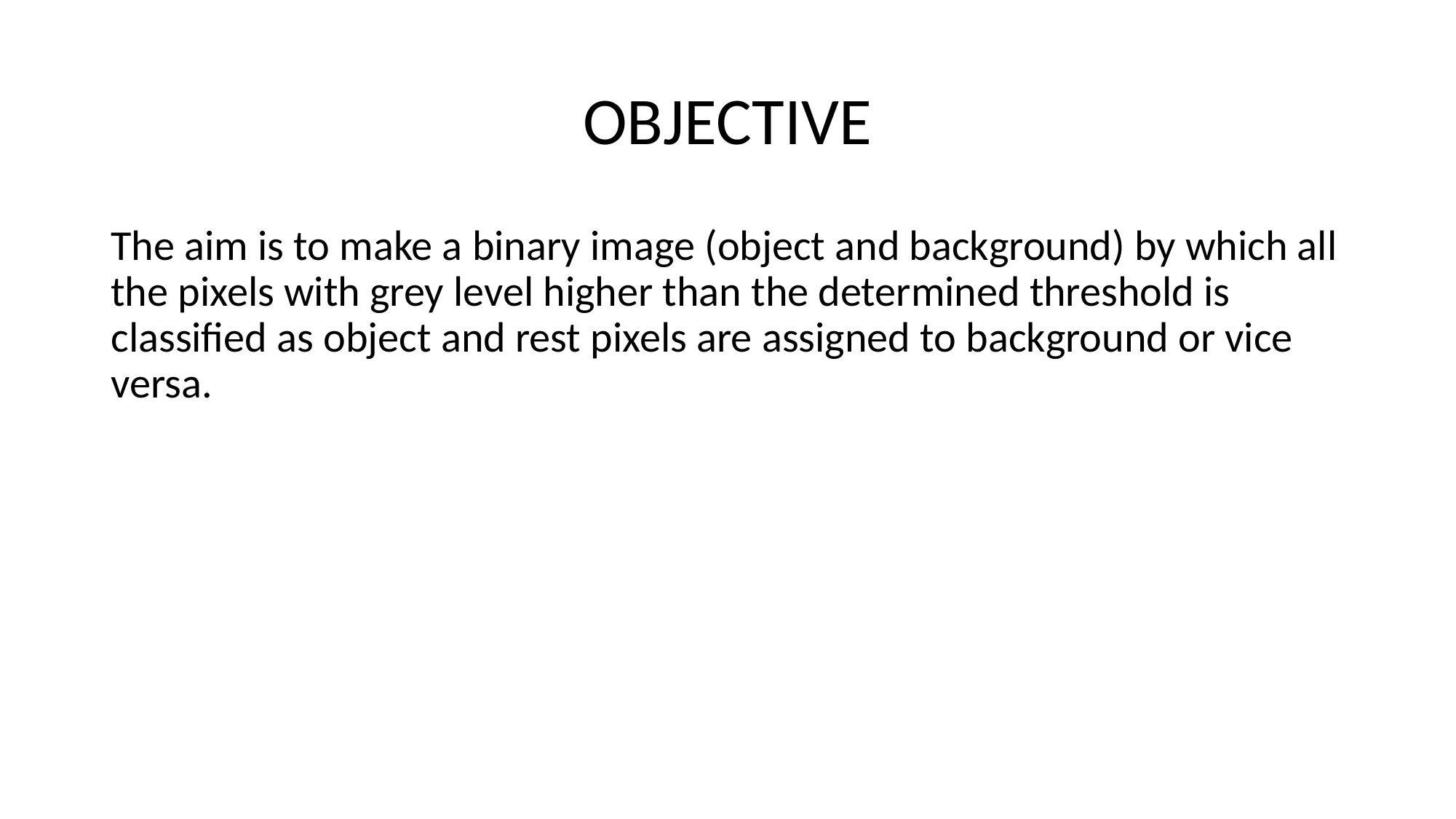

# OBJECTIVE
The aim is to make a binary image (object and background) by which all the pixels with grey level higher than the determined threshold is classified as object and rest pixels are assigned to background or vice versa.